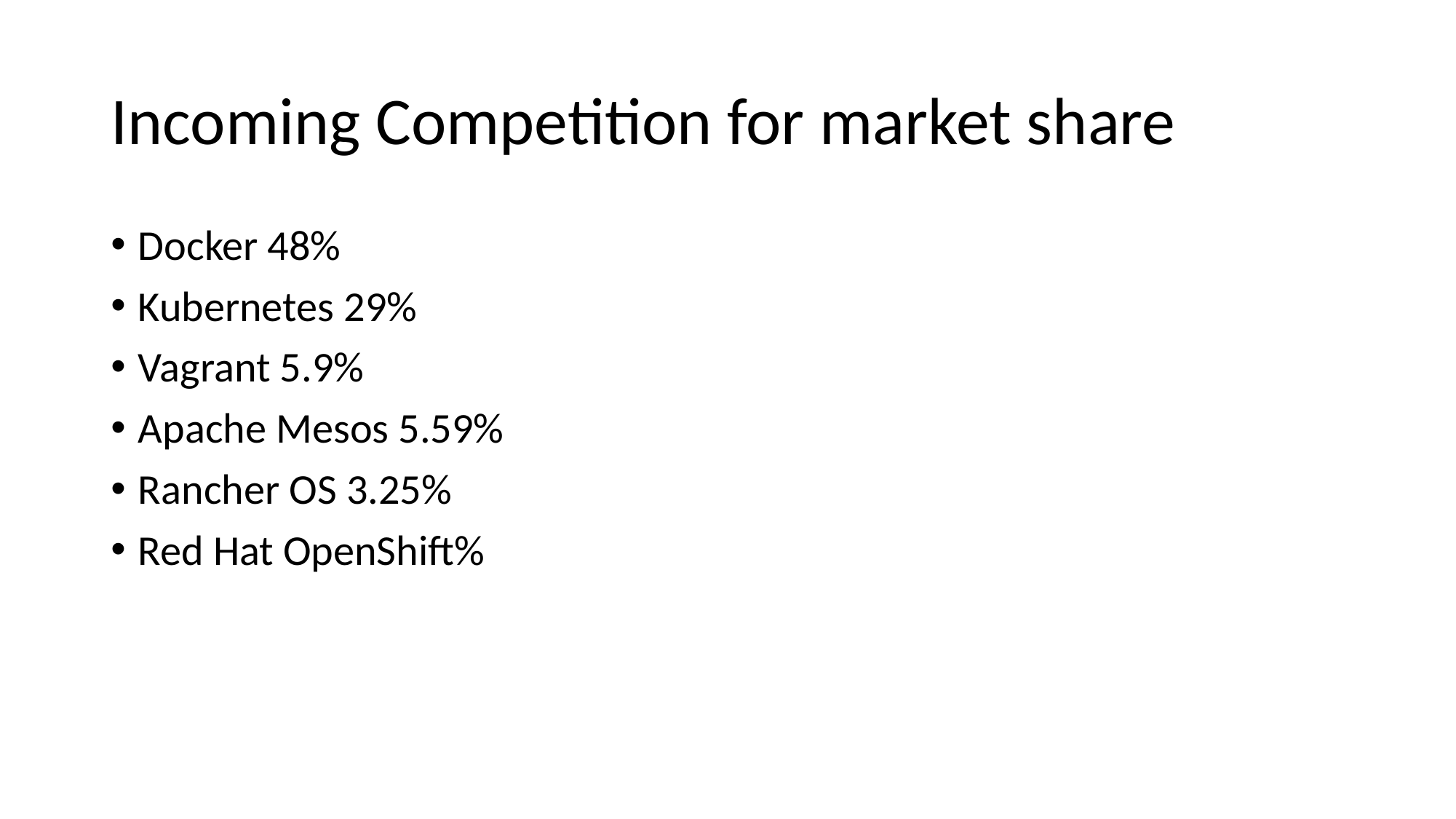

# Incoming Competition for market share
Docker 48%
Kubernetes 29%
Vagrant 5.9%
Apache Mesos 5.59%
Rancher OS 3.25%
Red Hat OpenShift%